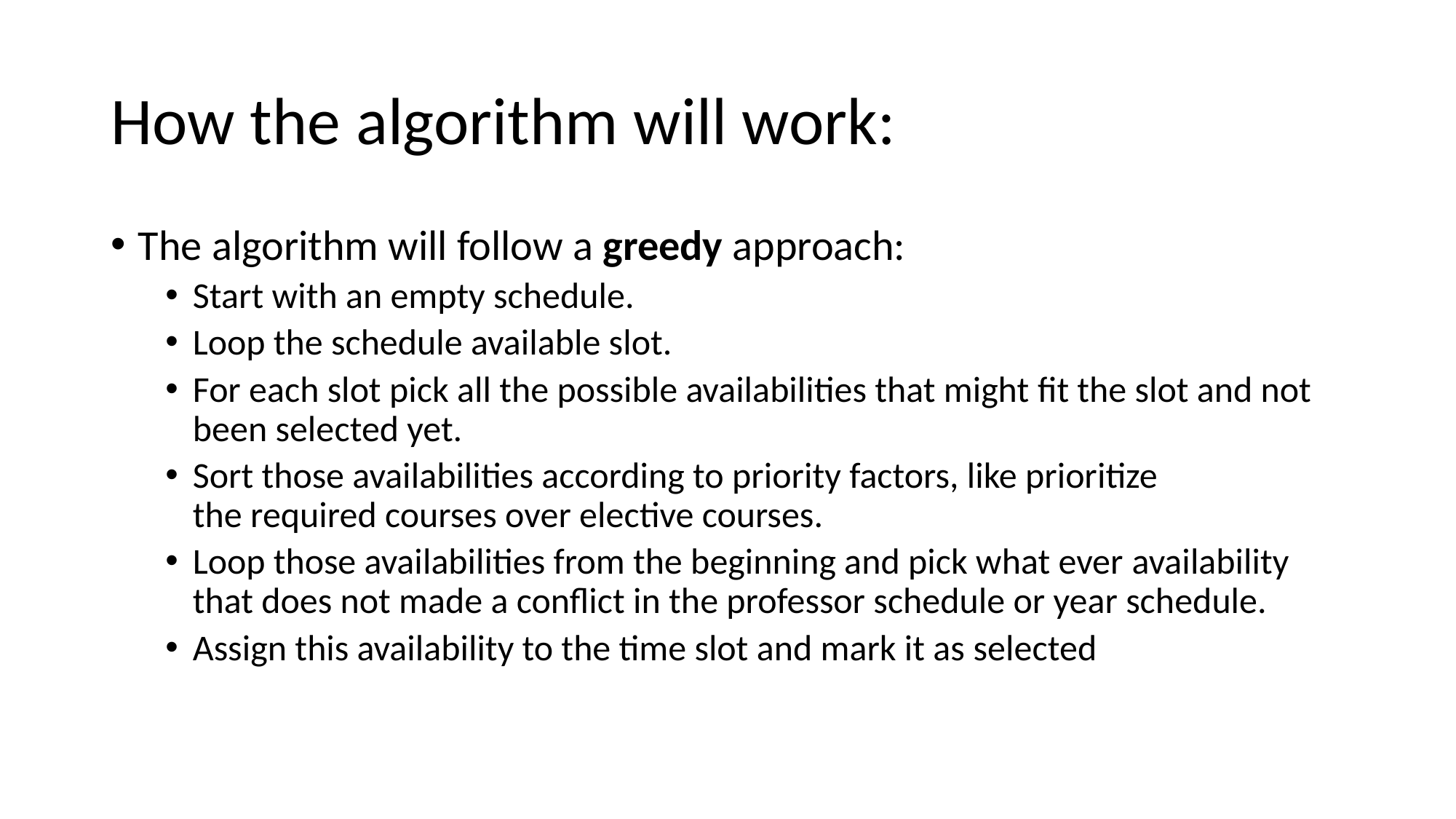

# How the algorithm will work:
The algorithm will follow a greedy approach:
Start with an empty schedule.
Loop the schedule available slot.
For each slot pick all the possible availabilities that might fit the slot and not been selected yet.
Sort those availabilities according to priority factors, like prioritize the required courses over elective courses.
Loop those availabilities from the beginning and pick what ever availability that does not made a conflict in the professor schedule or year schedule.
Assign this availability to the time slot and mark it as selected